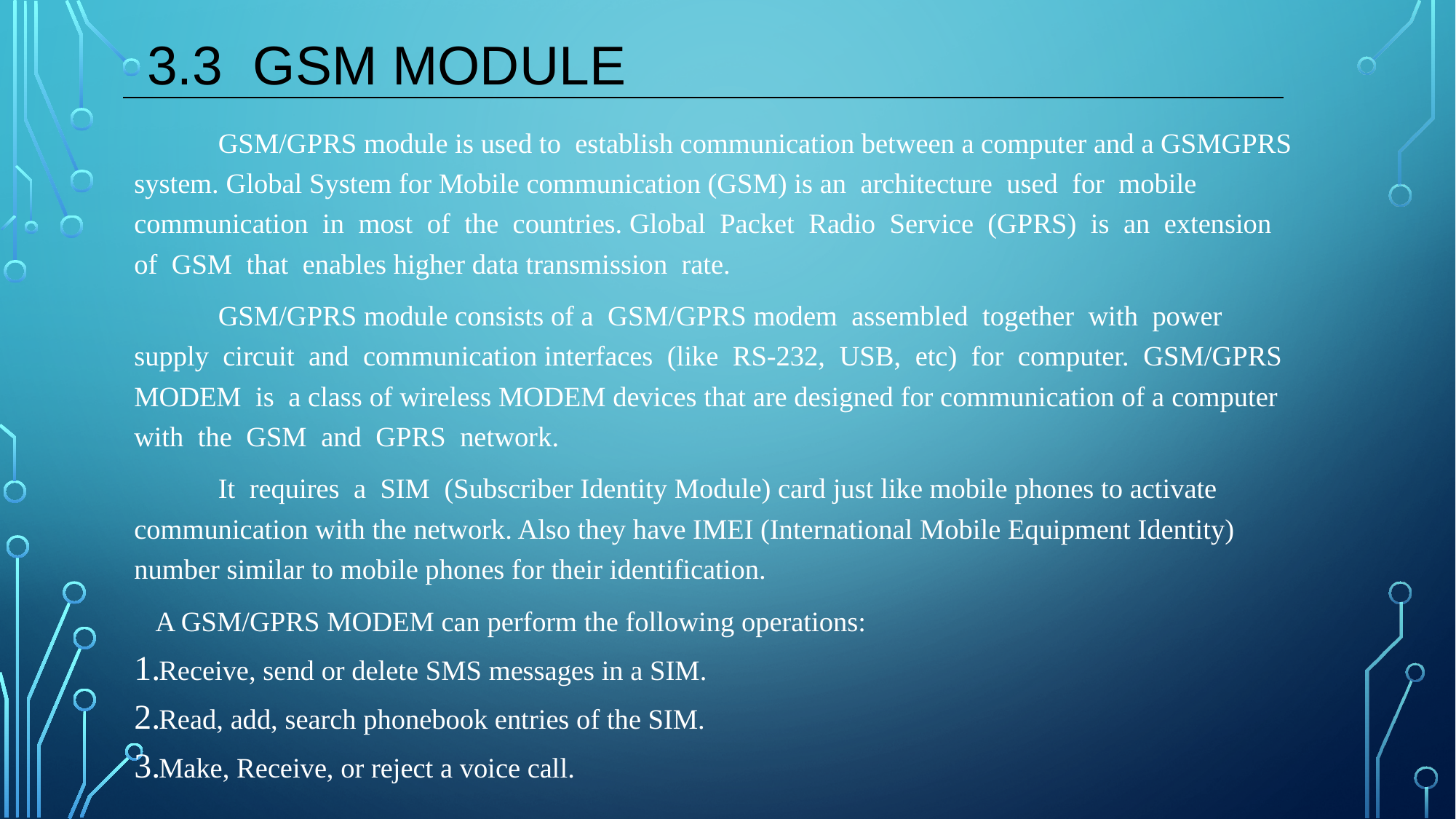

# 3.3  Gsm module
	GSM/GPRS module is used to  establish communication between a computer and a GSMGPRS system. Global System for Mobile communication (GSM) is an  architecture  used  for  mobile  communication  in  most  of  the  countries. Global  Packet  Radio  Service  (GPRS)  is  an  extension  of  GSM  that  enables higher data transmission  rate.
	GSM/GPRS module consists of a  GSM/GPRS modem  assembled  together  with  power  supply  circuit  and  communication interfaces  (like  RS-232,  USB,  etc)  for  computer.  GSM/GPRS  MODEM  is  a class of wireless MODEM devices that are designed for communication of a computer  with  the  GSM  and  GPRS  network.
	It  requires  a  SIM  (Subscriber Identity Module) card just like mobile phones to activate communication with the network. Also they have IMEI (International Mobile Equipment Identity) number similar to mobile phones for their identification.
   A GSM/GPRS MODEM can perform the following operations:
Receive, send or delete SMS messages in a SIM.
Read, add, search phonebook entries of the SIM.
Make, Receive, or reject a voice call.